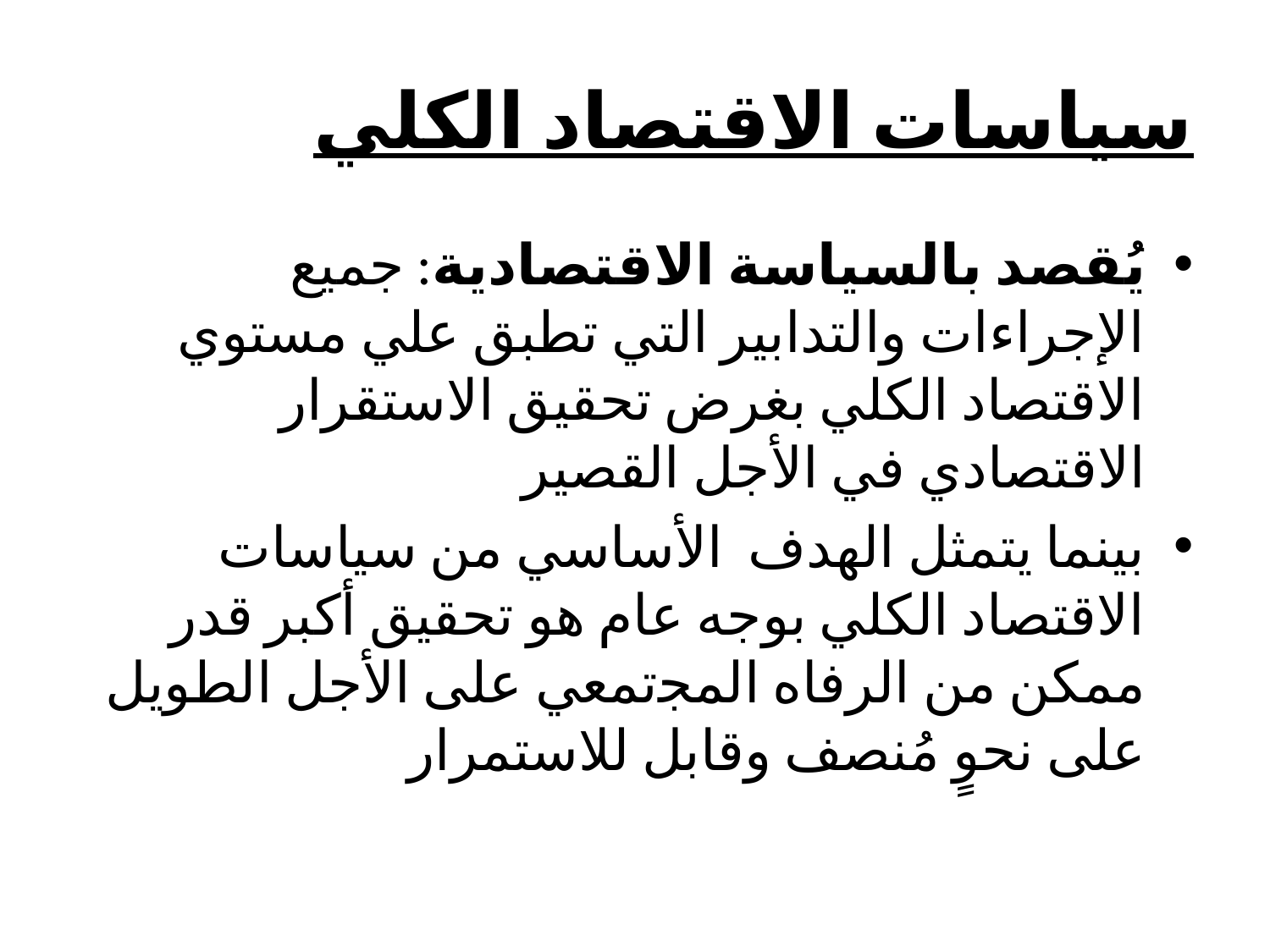

# سياسات الاقتصاد الكلي
يُقصد بالسياسة الاقتصادية: جميع الإجراءات والتدابير التي تطبق علي مستوي الاقتصاد الكلي بغرض تحقيق الاستقرار الاقتصادي في الأجل القصير
بينما يتمثل الهدف  الأساسي من سياسات الاقتصاد الكلي بوجه عام هو تحقيق أكبر قدر ممكن من الرفاه اﻟﻤﺠتمعي على الأجل الطويل على نحوٍ مُنصف وقابل للاستمرار